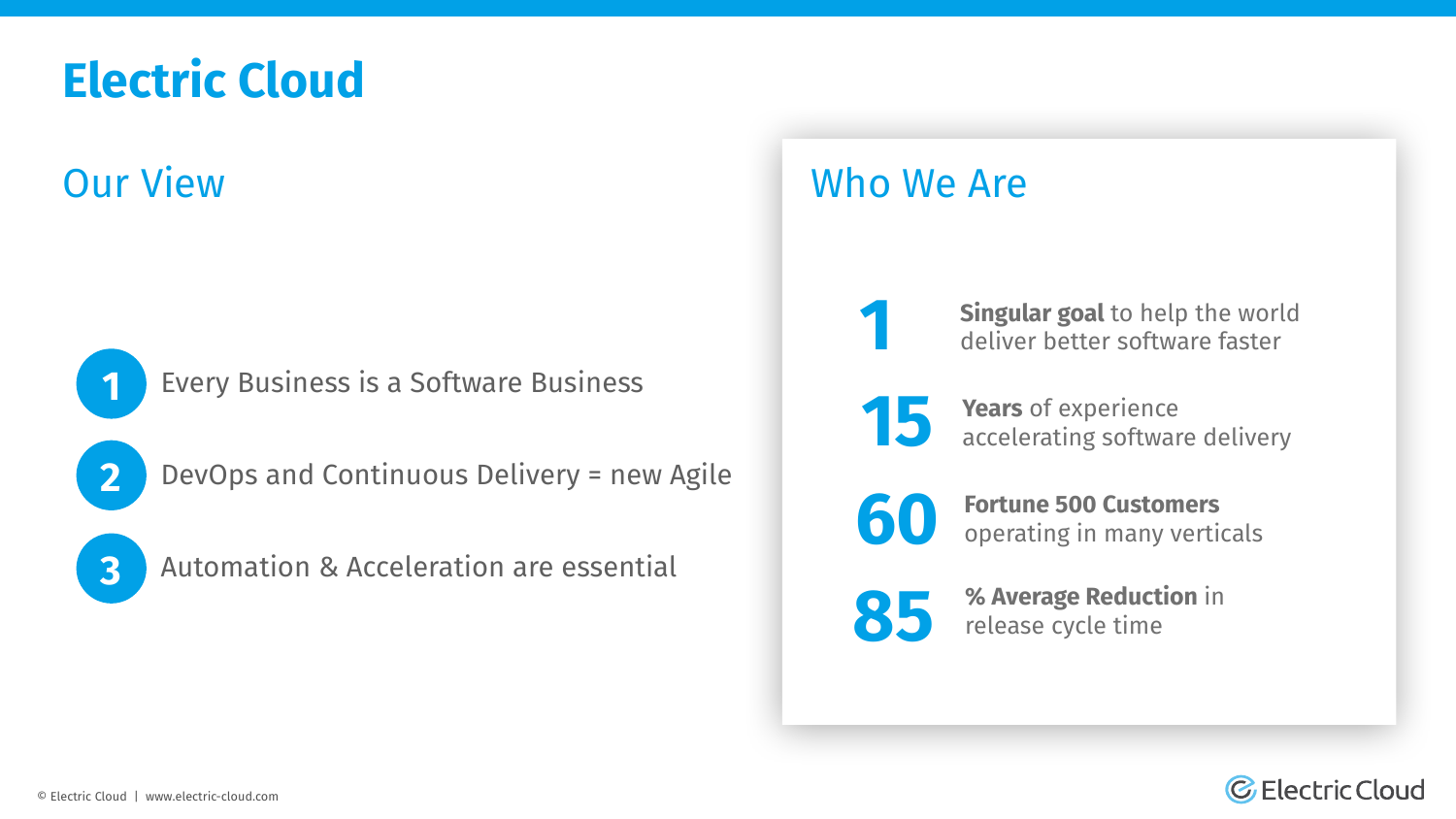

# Electric Cloud

Who We Are
1
Singular goal to help the world
deliver better software faster
15
Years of experience
accelerating software delivery
60
Fortune 500 Customers
operating in many verticals
85
% Average Reduction in
release cycle time
Our View
1
Every Business is a Software Business

DevOps and Continuous Delivery = new Agile

Automation & Acceleration are essential
2
3